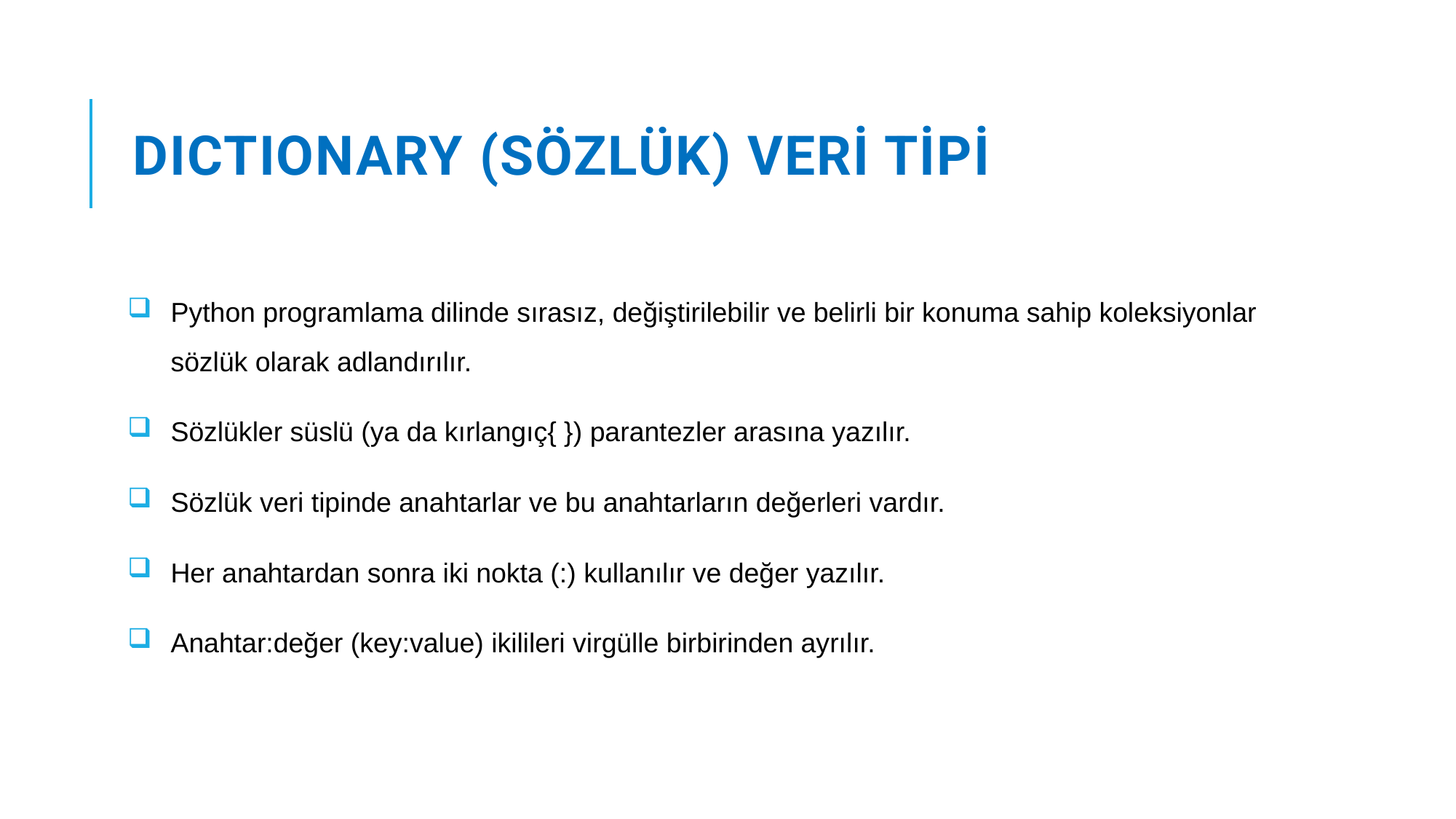

# Dıctıonary (Sözlük) Veri Tipi
Python programlama dilinde sırasız, değiştirilebilir ve belirli bir konuma sahip koleksiyonlar sözlük olarak adlandırılır.
Sözlükler süslü (ya da kırlangıç{ }) parantezler arasına yazılır.
Sözlük veri tipinde anahtarlar ve bu anahtarların değerleri vardır.
Her anahtardan sonra iki nokta (:) kullanılır ve değer yazılır.
Anahtar:değer (key:value) ikilileri virgülle birbirinden ayrılır.